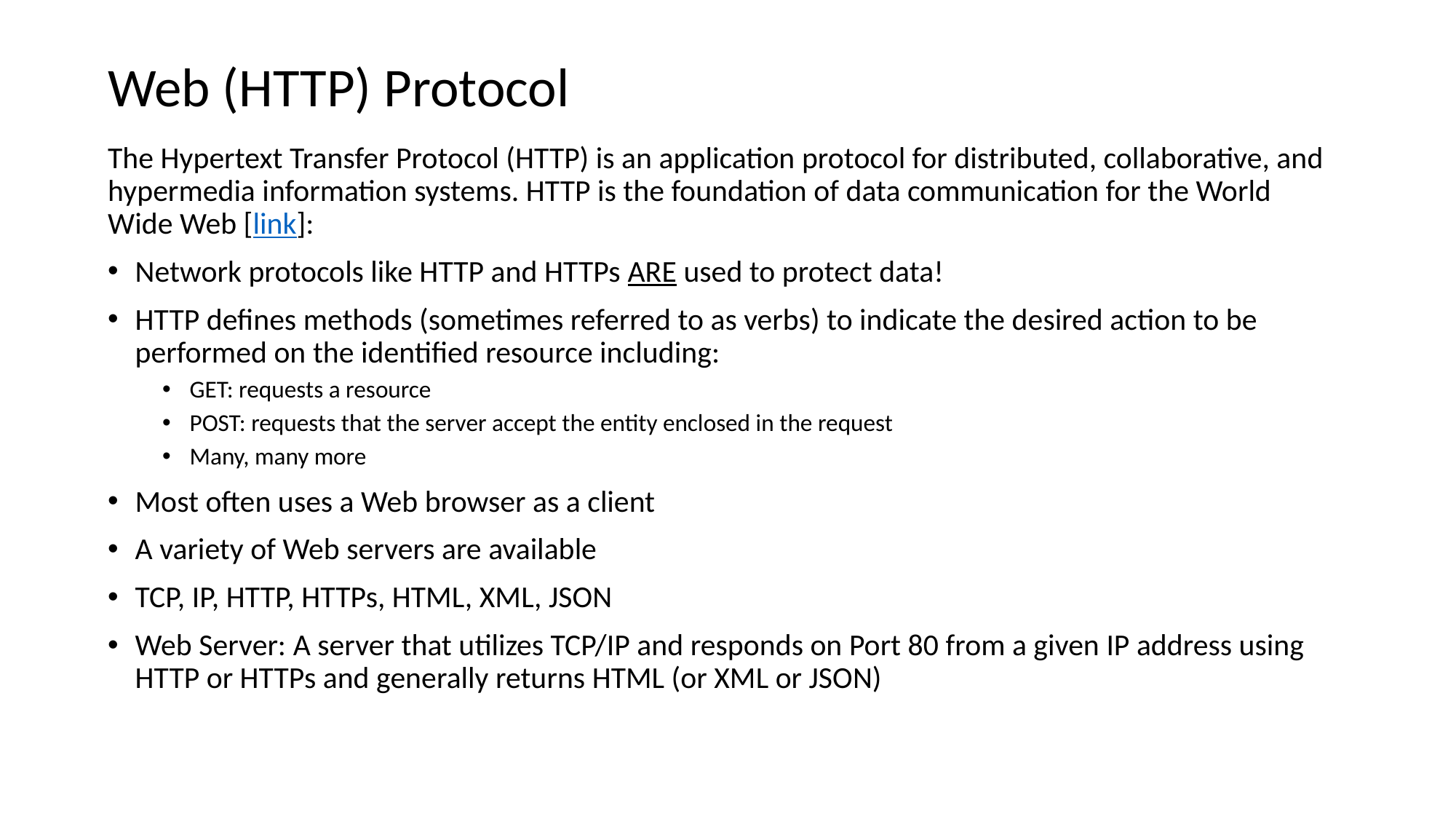

# Web (HTTP) Protocol
The Hypertext Transfer Protocol (HTTP) is an application protocol for distributed, collaborative, and hypermedia information systems. HTTP is the foundation of data communication for the World Wide Web [link]:
Network protocols like HTTP and HTTPs ARE used to protect data!
HTTP defines methods (sometimes referred to as verbs) to indicate the desired action to be performed on the identified resource including:
GET: requests a resource
POST: requests that the server accept the entity enclosed in the request
Many, many more
Most often uses a Web browser as a client
A variety of Web servers are available
TCP, IP, HTTP, HTTPs, HTML, XML, JSON
Web Server: A server that utilizes TCP/IP and responds on Port 80 from a given IP address using HTTP or HTTPs and generally returns HTML (or XML or JSON)